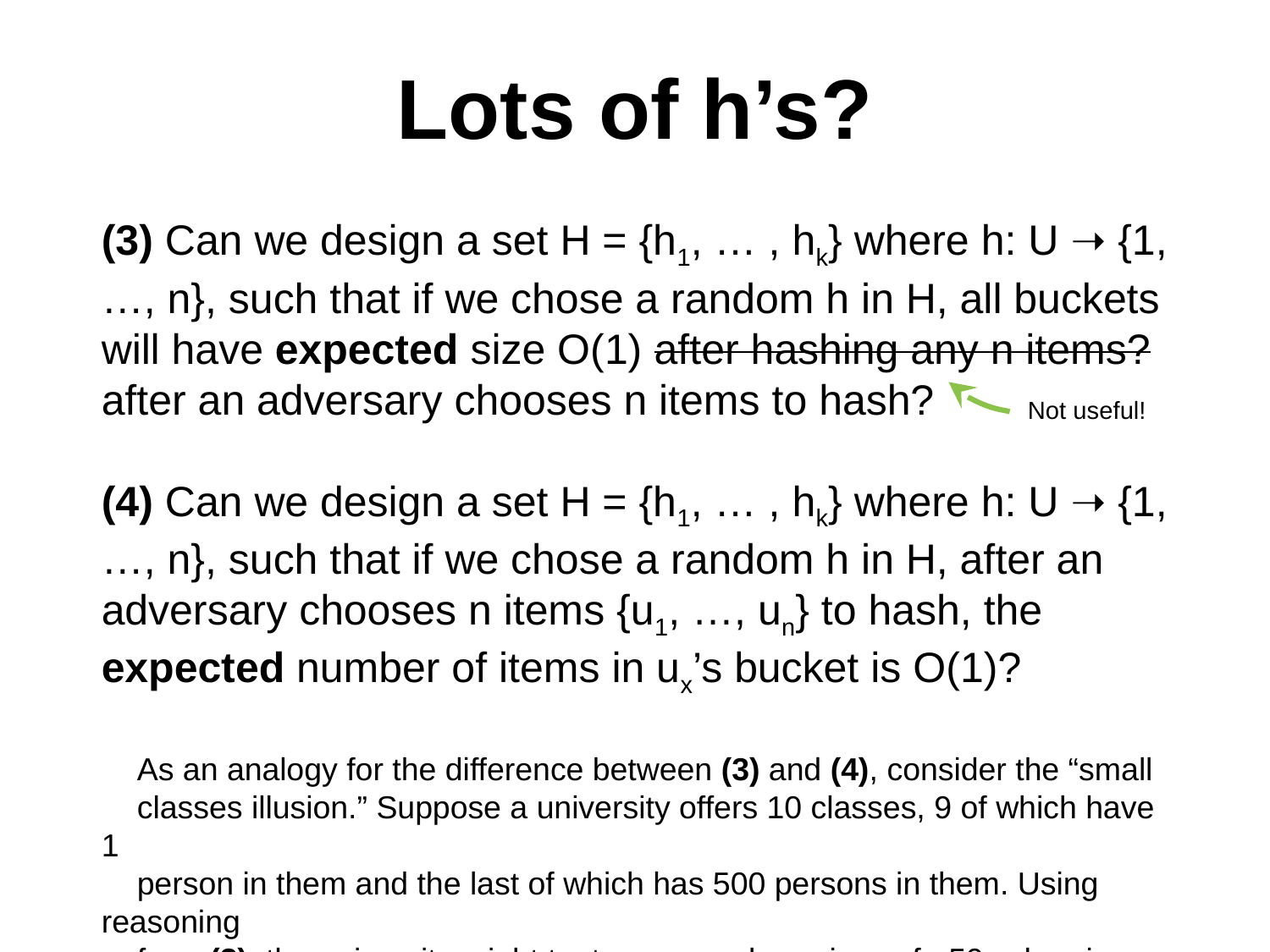

Lots of h’s?
(3) Can we design a set H = {h1, … , hk} where h: U ➝ {1, …, n}, such that if we chose a random h in H, all buckets will have expected size O(1) after hashing any n items? after an adversary chooses n items to hash?

(4) Can we design a set H = {h1, … , hk} where h: U ➝ {1, …, n}, such that if we chose a random h in H, after an adversary chooses n items {u1, …, un} to hash, the expected number of items in ux’s bucket is O(1)?

    As an analogy for the difference between (3) and (4), consider the “small
    classes illusion.” Suppose a university offers 10 classes, 9 of which have 1
    person in them and the last of which has 500 persons in them. Using reasoning
    from (3), the university might tout average class sizes of ~50, when in reality,
    it should report much class sizes experienced by the average student, as in (4).

Not useful!